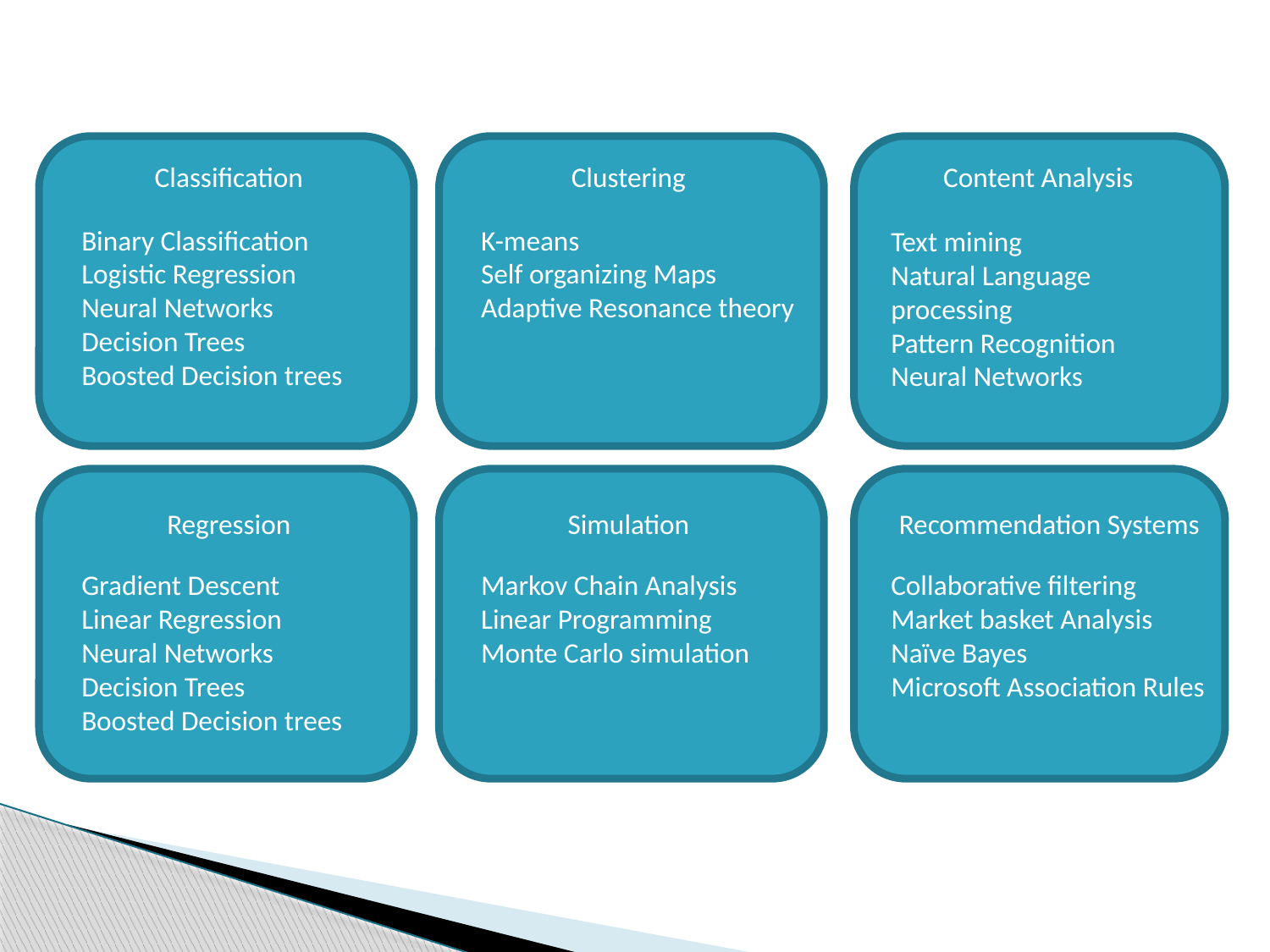

Classification
Clustering
Content Analysis
Binary Classification
Logistic Regression
Neural Networks
Decision Trees
Boosted Decision trees

K-means
Self organizing Maps
Adaptive Resonance theory

Text mining
Natural Language
processing
Pattern Recognition
Neural Networks

Regression
Simulation
Recommendation Systems
Gradient Descent
Linear Regression
Neural Networks
Decision Trees
Boosted Decision trees

Markov Chain Analysis
Linear Programming
Monte Carlo simulation
Collaborative filtering
Market basket Analysis
Naïve Bayes
Microsoft Association Rules